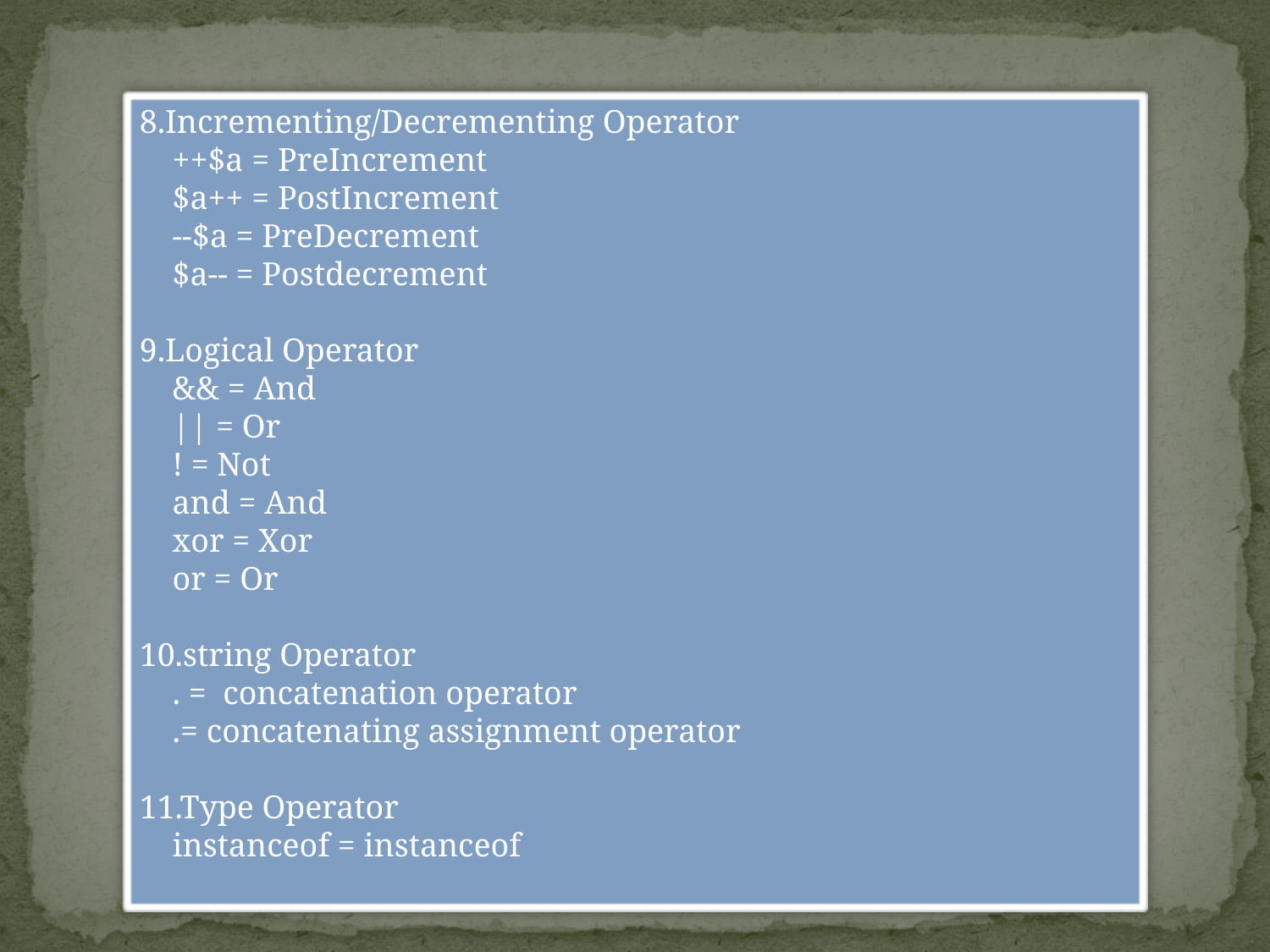

8.Incrementing/Decrementing Operator
    ++$a = PreIncrement
    $a++ = PostIncrement
    --$a = PreDecrement
    $a-- = Postdecrement
9.Logical Operator
    && = And
    || = Or
    ! = Not
    and = And
    xor = Xor
    or = Or
10.string Operator
    . =  concatenation operator
    .= concatenating assignment operator

11.Type Operator
    instanceof = instanceof